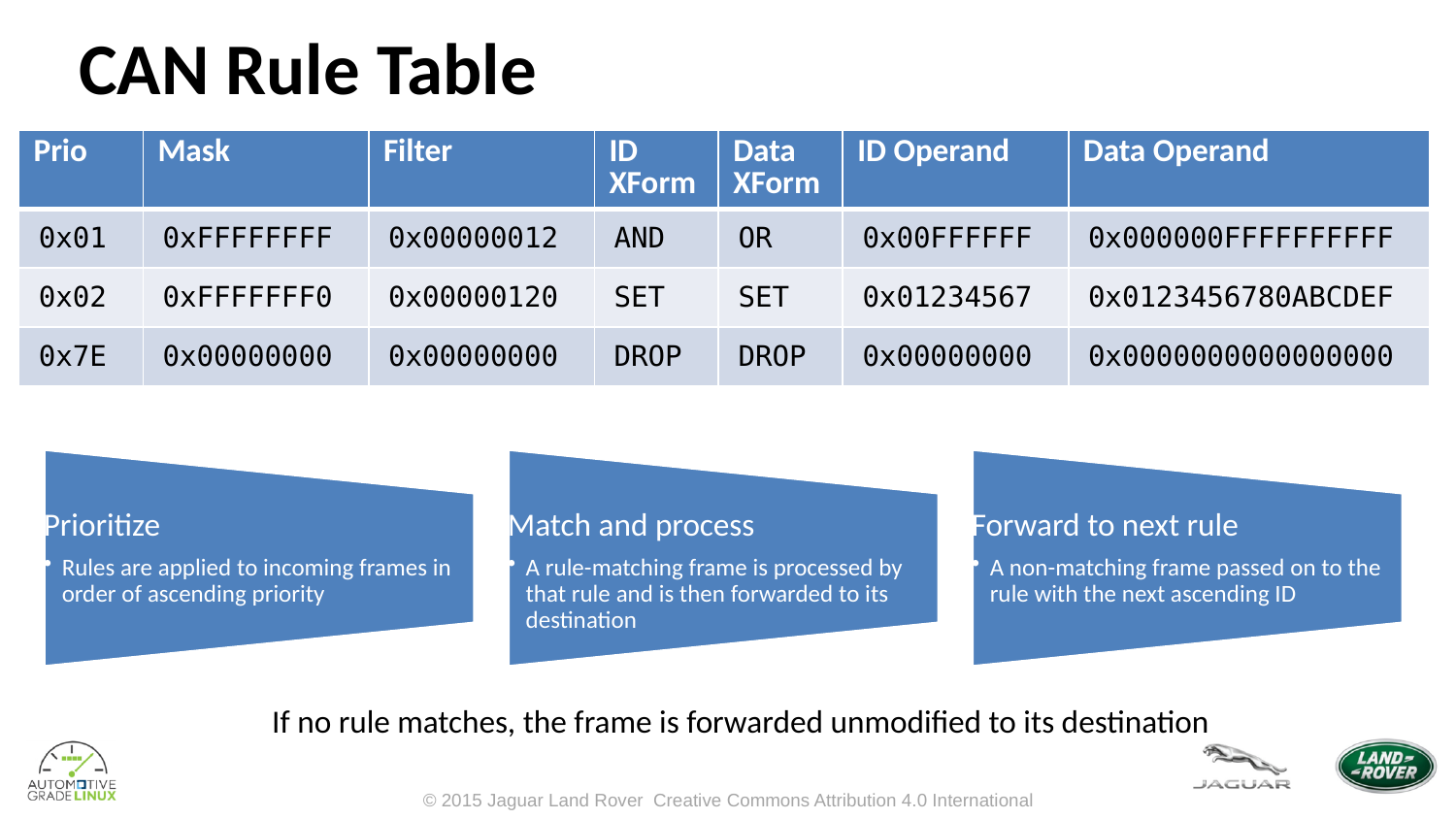

CAN Rule Table
| Prio | Mask | Filter | ID XForm | Data XForm | ID Operand | Data Operand |
| --- | --- | --- | --- | --- | --- | --- |
| 0x01 | 0xFFFFFFFF | 0x00000012 | AND | OR | 0x00FFFFFF | 0x000000FFFFFFFFFF |
| 0x02 | 0xFFFFFFF0 | 0x00000120 | SET | SET | 0x01234567 | 0x0123456780ABCDEF |
| 0x7E | 0x00000000 | 0x00000000 | DROP | DROP | 0x00000000 | 0x0000000000000000 |
Prioritize
Rules are applied to incoming frames in order of ascending priority
Match and process
A rule-matching frame is processed by that rule and is then forwarded to its destination
Forward to next rule
A non-matching frame passed on to the rule with the next ascending ID
If no rule matches, the frame is forwarded unmodified to its destination